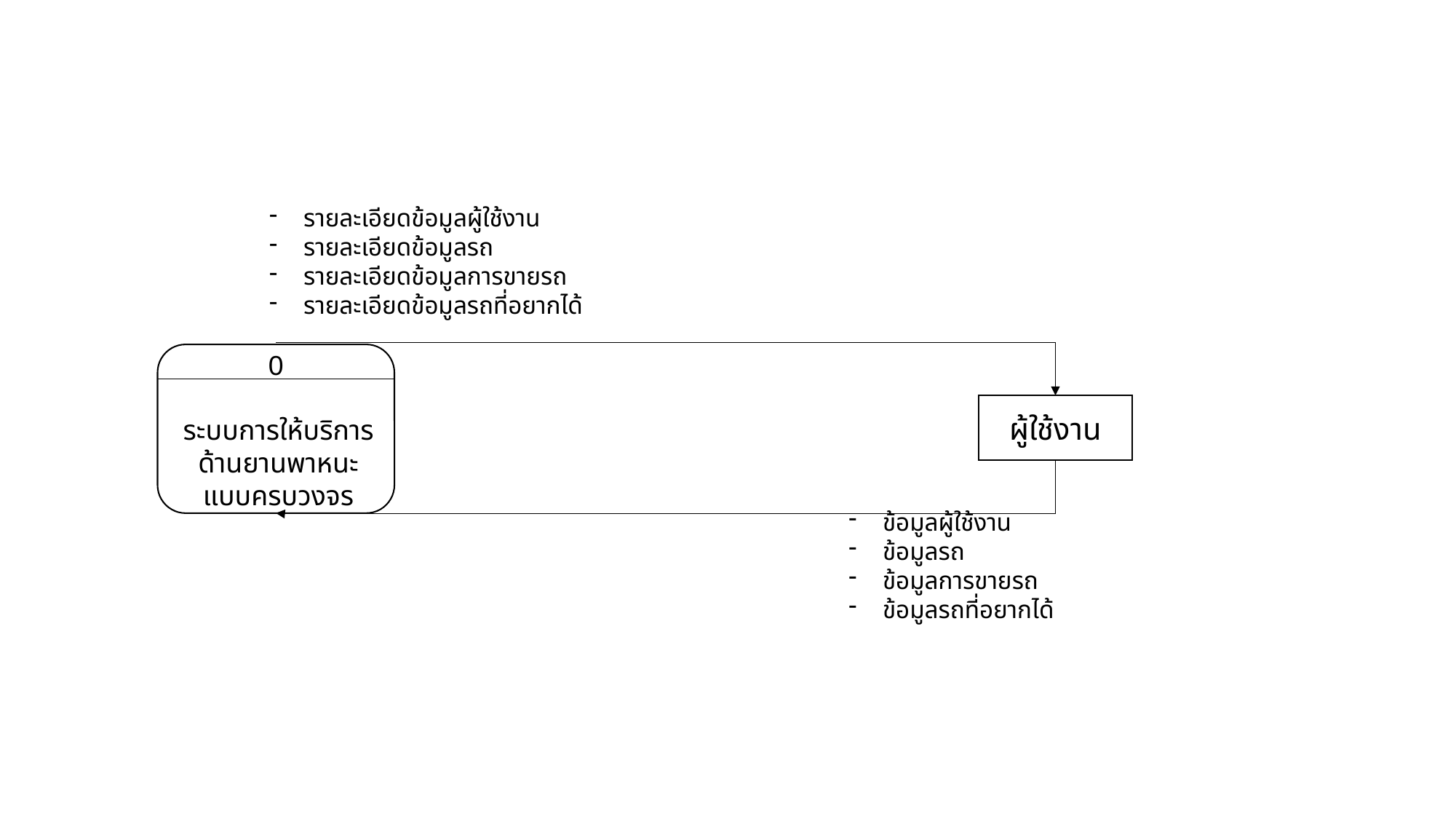

รายละเอียดข้อมูลผู้ใช้งาน
รายละเอียดข้อมูลรถ
รายละเอียดข้อมูลการขายรถ
รายละเอียดข้อมูลรถที่อยากได้
0

ระบบการให้บริการด้านยานพาหนะแบบครบวงจร
ผู้ใช้งาน
ข้อมูลผู้ใช้งาน
ข้อมูลรถ
ข้อมูลการขายรถ
ข้อมูลรถที่อยากได้